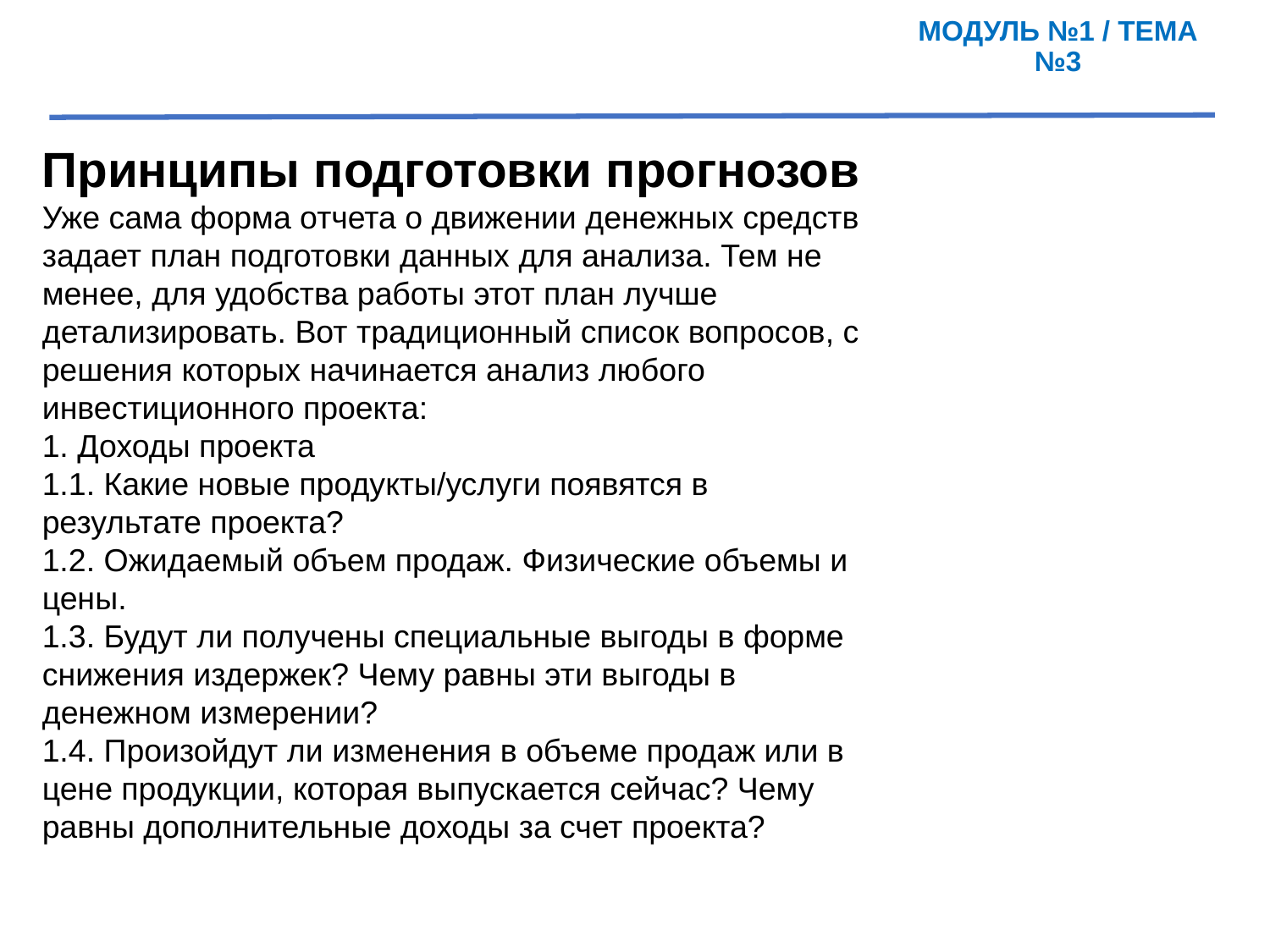

МОДУЛЬ №1 / ТЕМА №3
Принципы подготовки прогнозов
Уже сама форма отчета о движении денежных средств задает план подготовки данных для анализа. Тем не менее, для удобства работы этот план лучше детализировать. Вот традиционный список вопросов, с решения которых начинается анализ любого инвестиционного проекта:
1. Доходы проекта
1.1. Какие новые продукты/услуги появятся в результате проекта?
1.2. Ожидаемый объем продаж. Физические объемы и цены.
1.3. Будут ли получены специальные выгоды в форме снижения издержек? Чему равны эти выгоды в денежном измерении?
1.4. Произойдут ли изменения в объеме продаж или в цене продукции, которая выпускается сейчас? Чему равны дополнительные доходы за счет проекта?